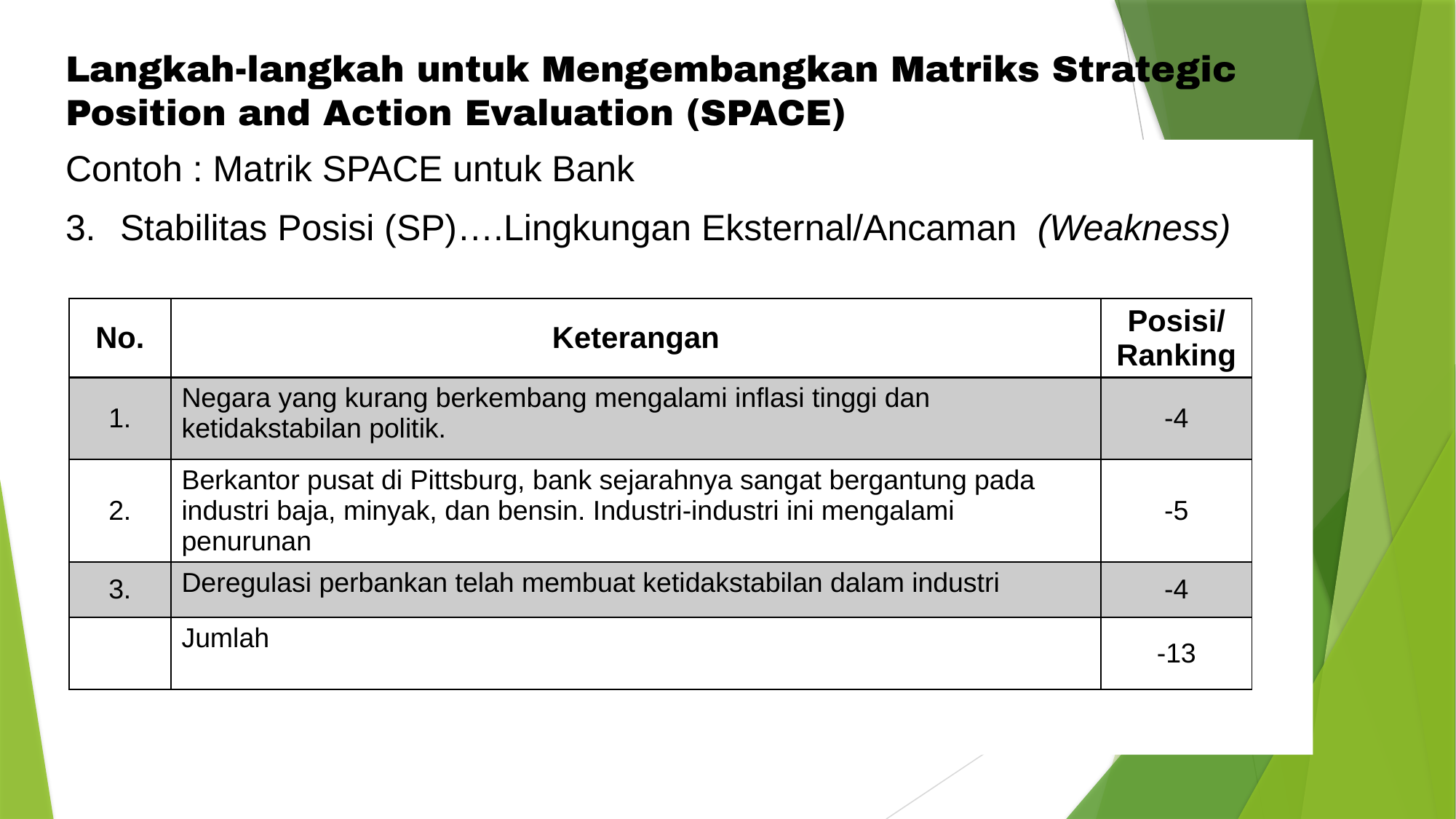

# Langkah-langkah untuk Mengembangkan Matriks Strategic Position and Action Evaluation (SPACE)
Contoh : Matrik SPACE untuk Bank
Stabilitas Posisi (SP)….Lingkungan Eksternal/Ancaman  (Weakness)

| No. | Keterangan | Posisi/ Ranking |
| --- | --- | --- |
| 1. | Negara yang kurang berkembang mengalami inflasi tinggi dan ketidakstabilan politik. | -4 |
| 2. | Berkantor pusat di Pittsburg, bank sejarahnya sangat bergantung pada industri baja, minyak, dan bensin. Industri-industri ini mengalami penurunan | -5 |
| 3. | Deregulasi perbankan telah membuat ketidakstabilan dalam industri | -4 |
|  | Jumlah | -13 |